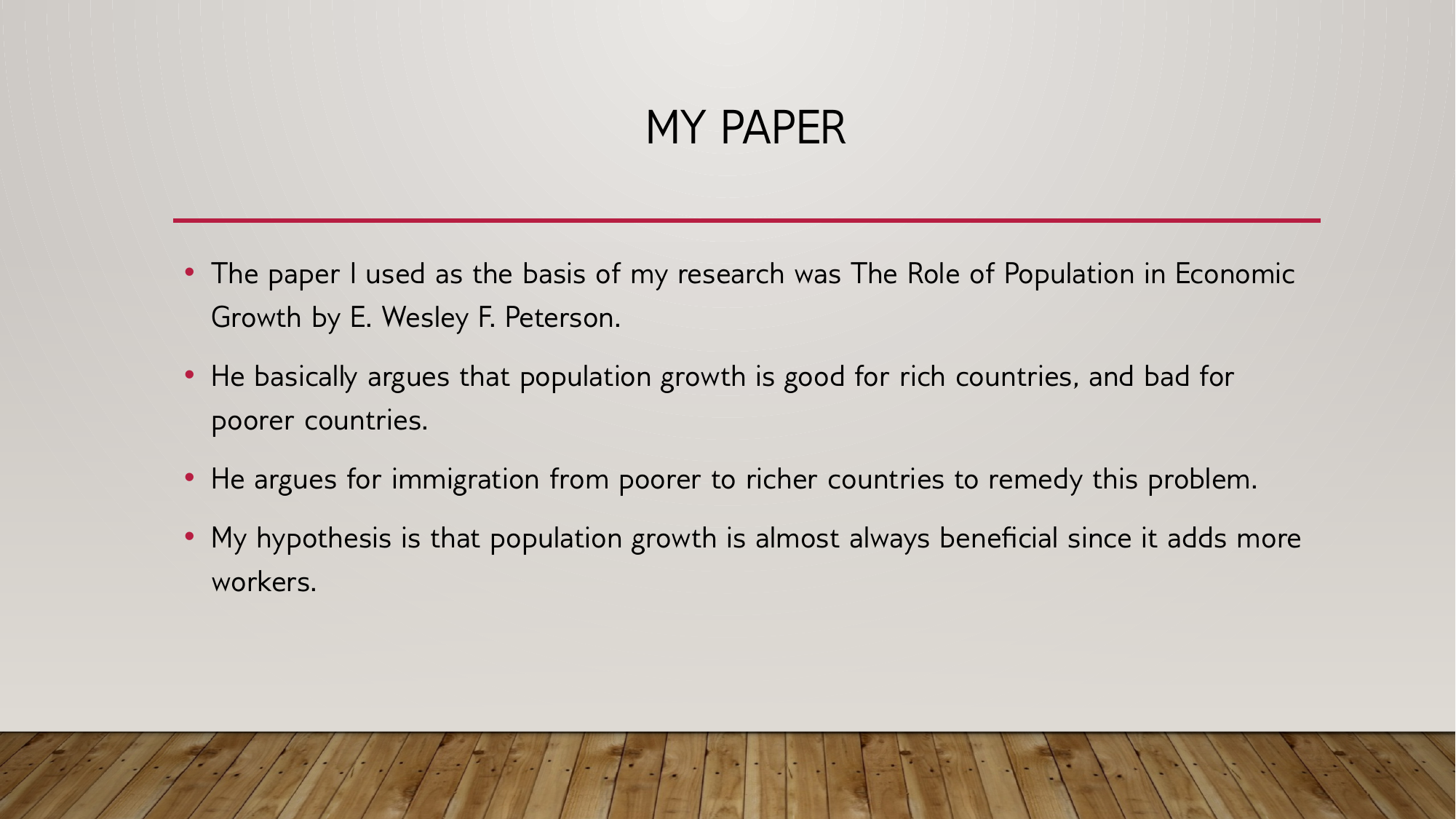

# My Paper
The paper I used as the basis of my research was The Role of Population in Economic Growth by E. Wesley F. Peterson.
He basically argues that population growth is good for rich countries, and bad for poorer countries.
He argues for immigration from poorer to richer countries to remedy this problem.
My hypothesis is that population growth is almost always beneficial since it adds more workers.